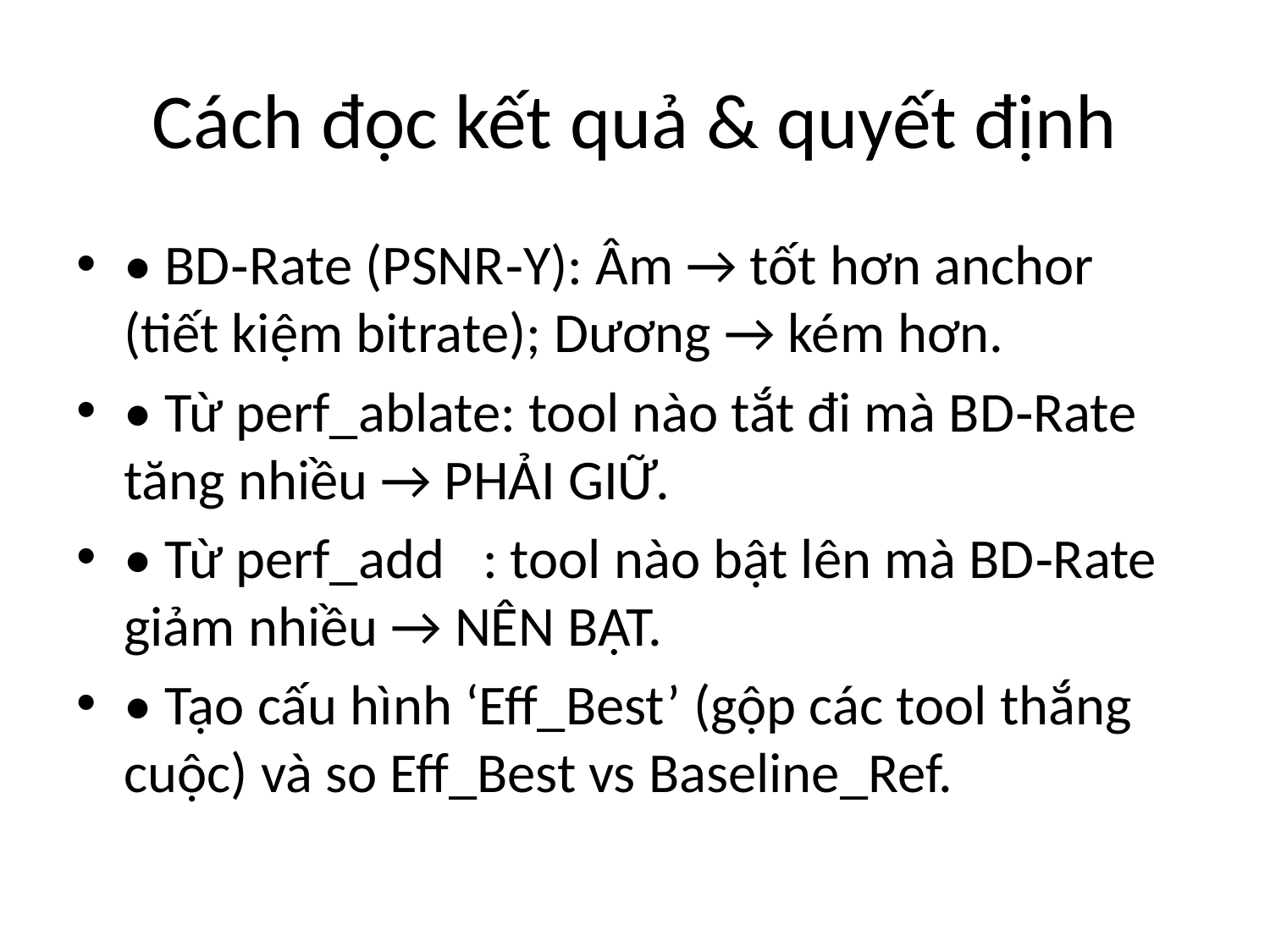

# Cách đọc kết quả & quyết định
• BD‑Rate (PSNR‑Y): Âm → tốt hơn anchor (tiết kiệm bitrate); Dương → kém hơn.
• Từ perf_ablate: tool nào tắt đi mà BD‑Rate tăng nhiều → PHẢI GIỮ.
• Từ perf_add   : tool nào bật lên mà BD‑Rate giảm nhiều → NÊN BẬT.
• Tạo cấu hình ‘Eff_Best’ (gộp các tool thắng cuộc) và so Eff_Best vs Baseline_Ref.